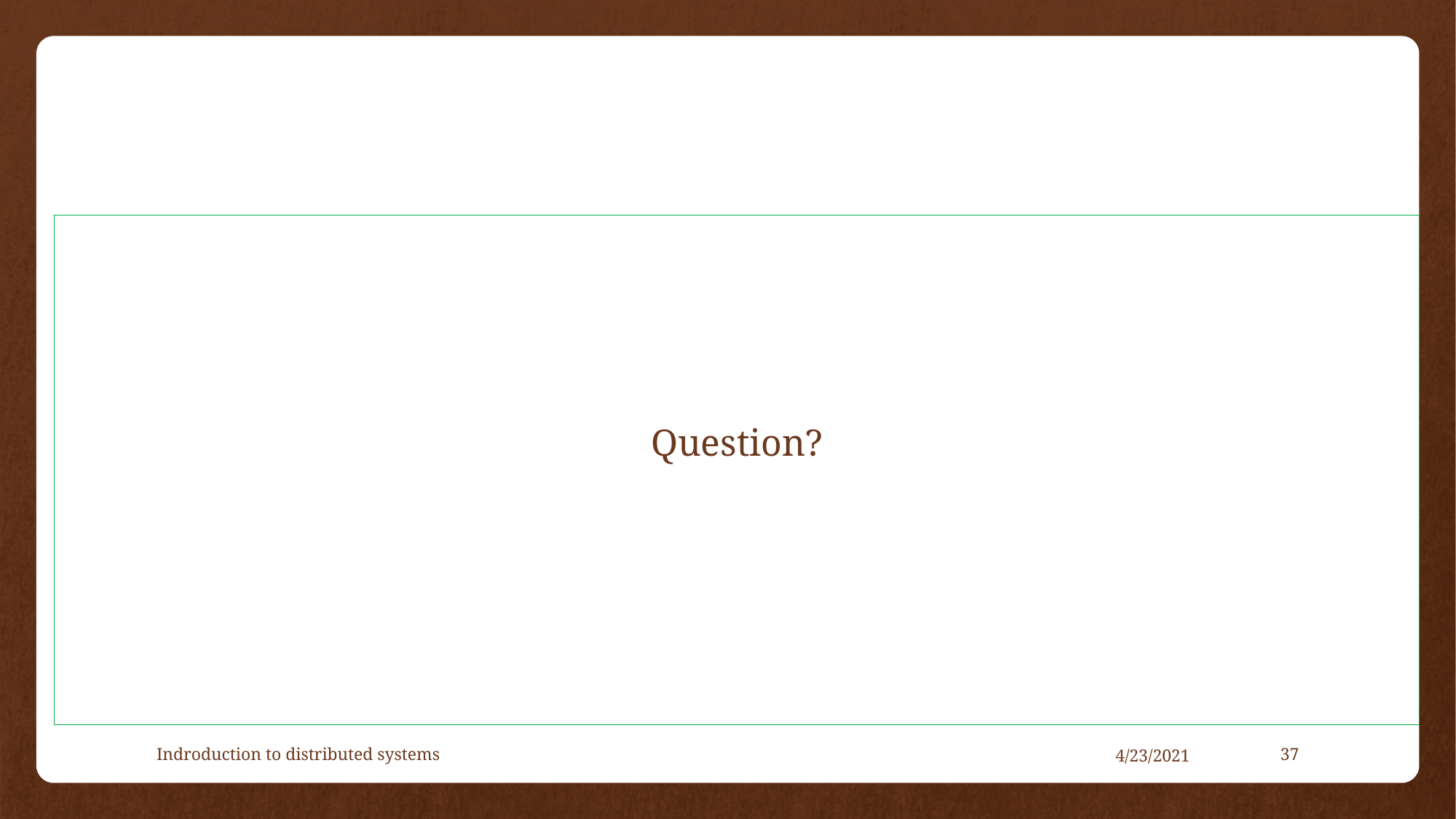

#

Question?
Indroduction to distributed systems
4/23/2021
37